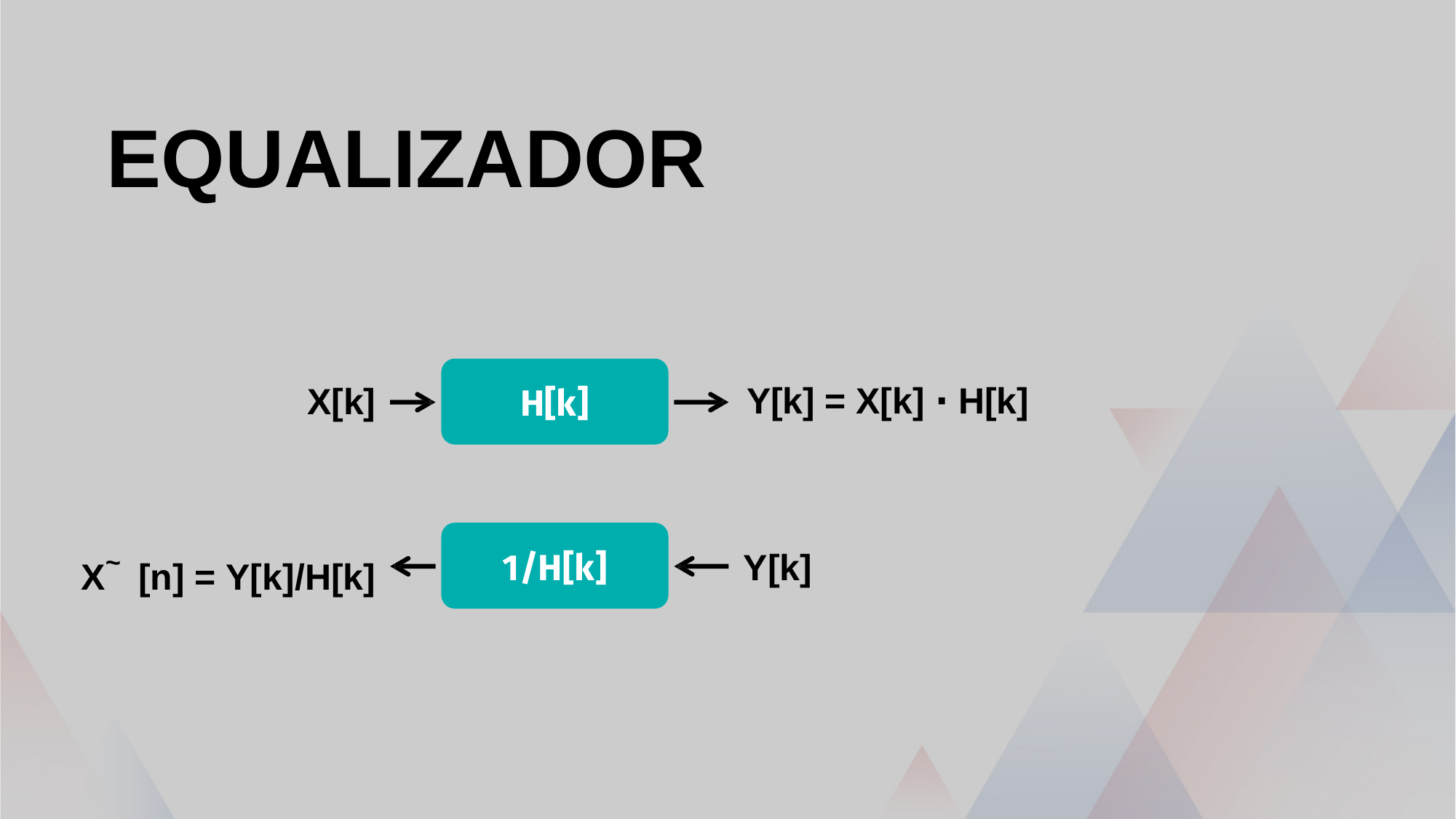

# equalizador
H[k]
Y[k] = X[k] ⋅ H[k]
X[k]

1/H[k]
X~  [n] = Y[k]/H[k]

Y[k]